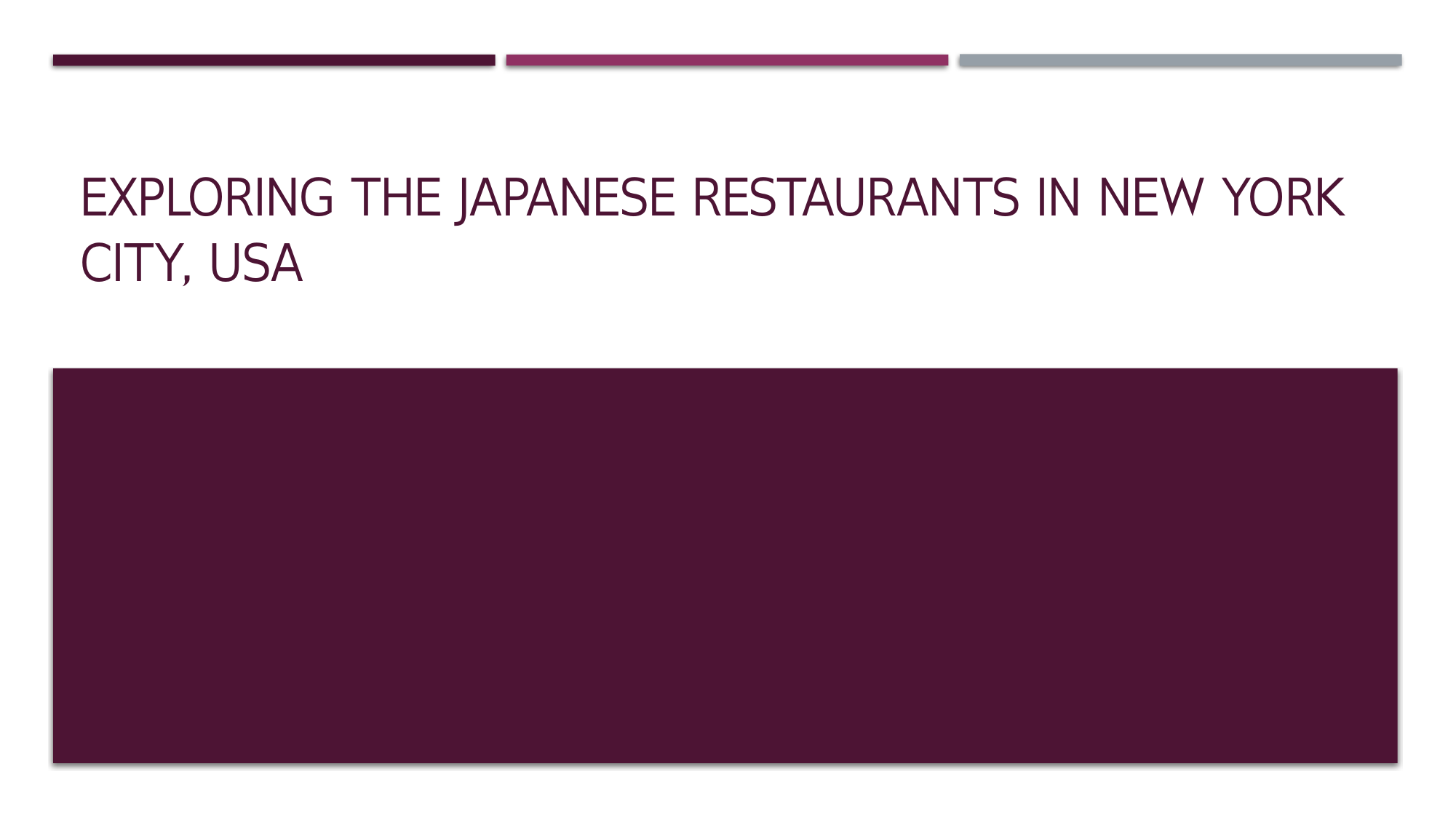

# Exploring the Japanese Restaurants in New York City, USA